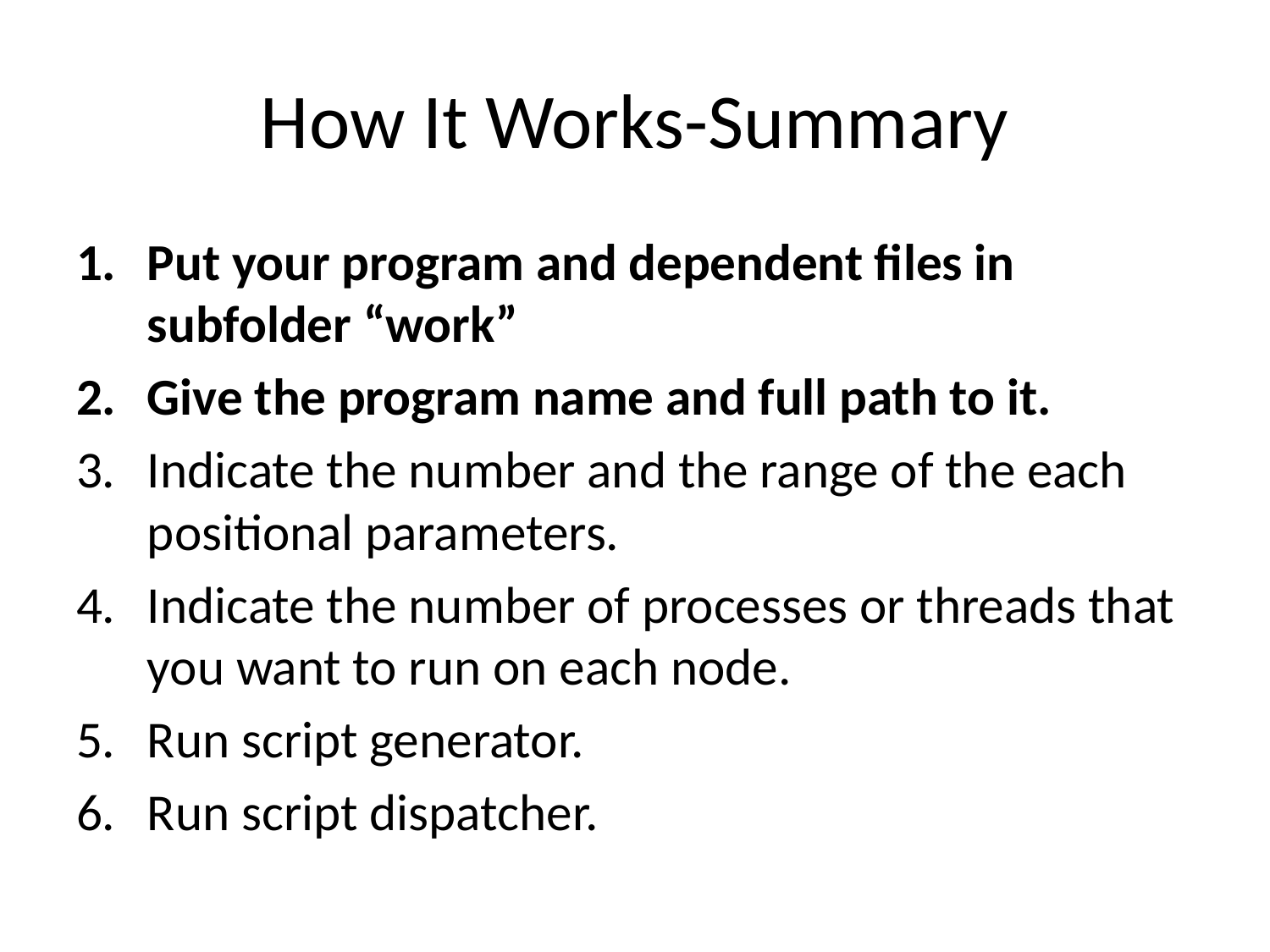

# How It Works-Summary
Put your program and dependent files in subfolder “work”
Give the program name and full path to it.
Indicate the number and the range of the each positional parameters.
Indicate the number of processes or threads that you want to run on each node.
Run script generator.
Run script dispatcher.